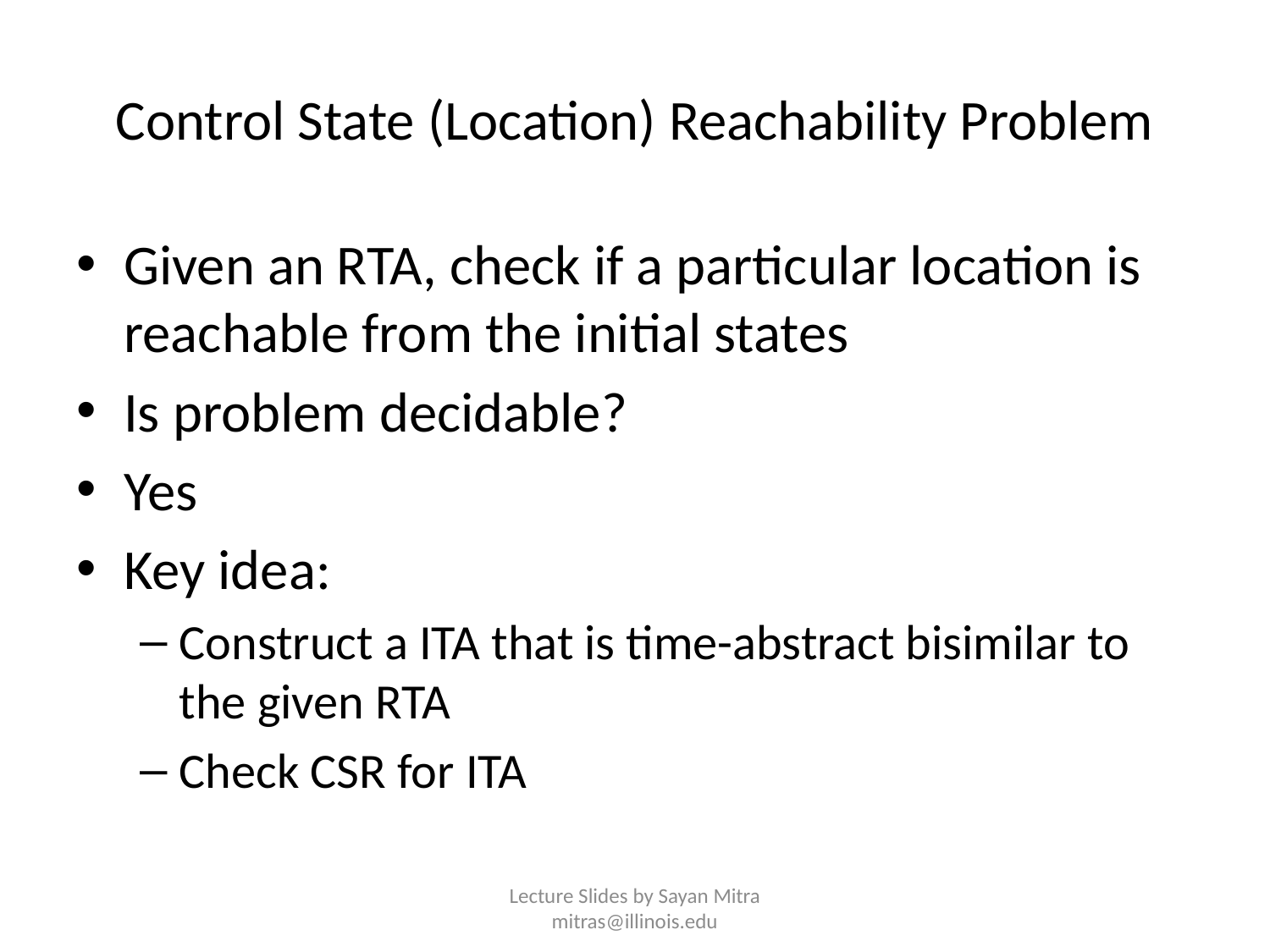

# Control State (Location) Reachability Problem
Given an RTA, check if a particular location is reachable from the initial states
Is problem decidable?
Yes
Key idea:
Construct a ITA that is time-abstract bisimilar to the given RTA
Check CSR for ITA

Lecture Slides by Sayan Mitra mitras@illinois.edu